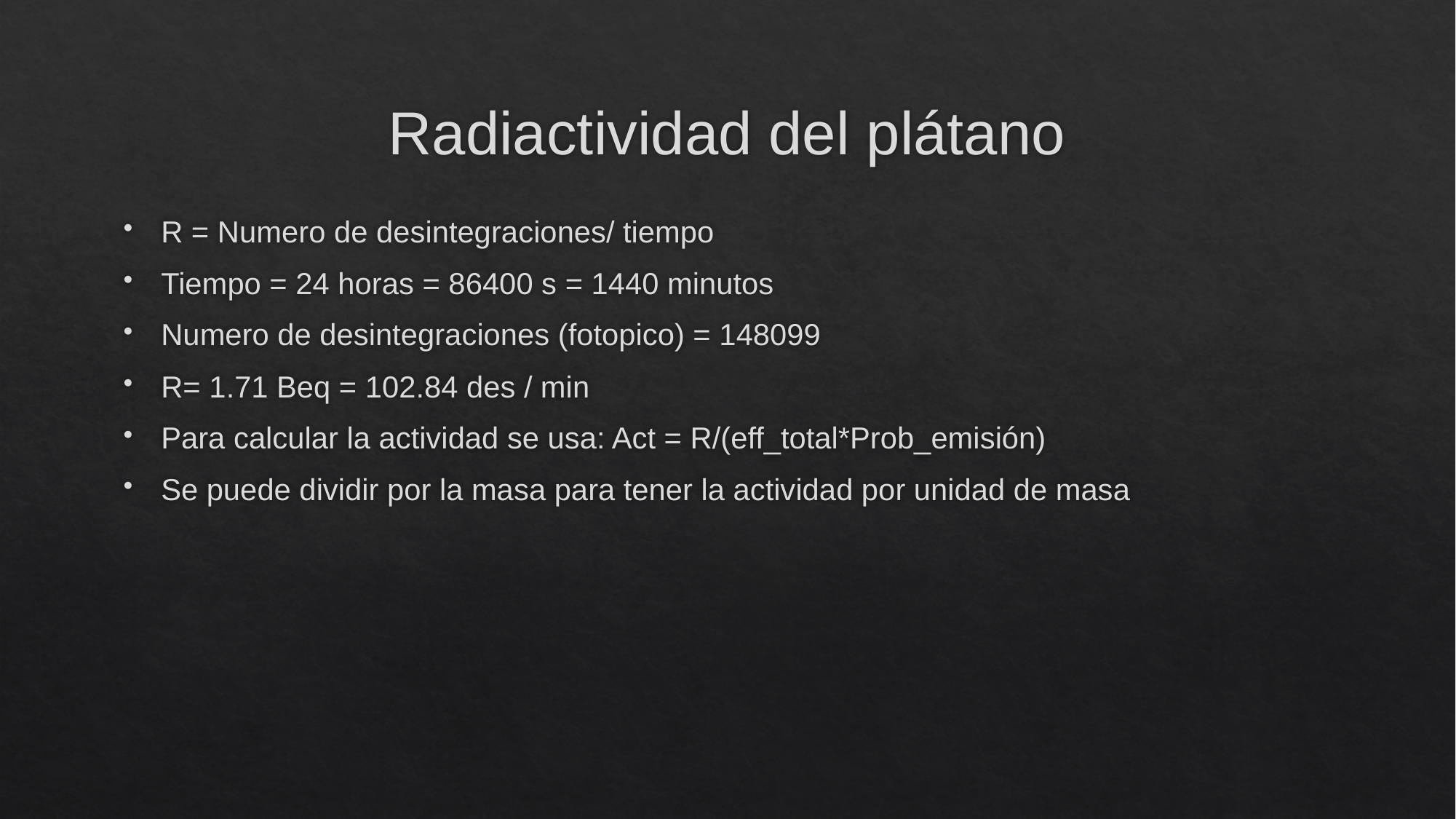

# Radiactividad del plátano
R = Numero de desintegraciones/ tiempo
Tiempo = 24 horas = 86400 s = 1440 minutos
Numero de desintegraciones (fotopico) = 148099
R= 1.71 Beq = 102.84 des / min
Para calcular la actividad se usa: Act = R/(eff_total*Prob_emisión)
Se puede dividir por la masa para tener la actividad por unidad de masa